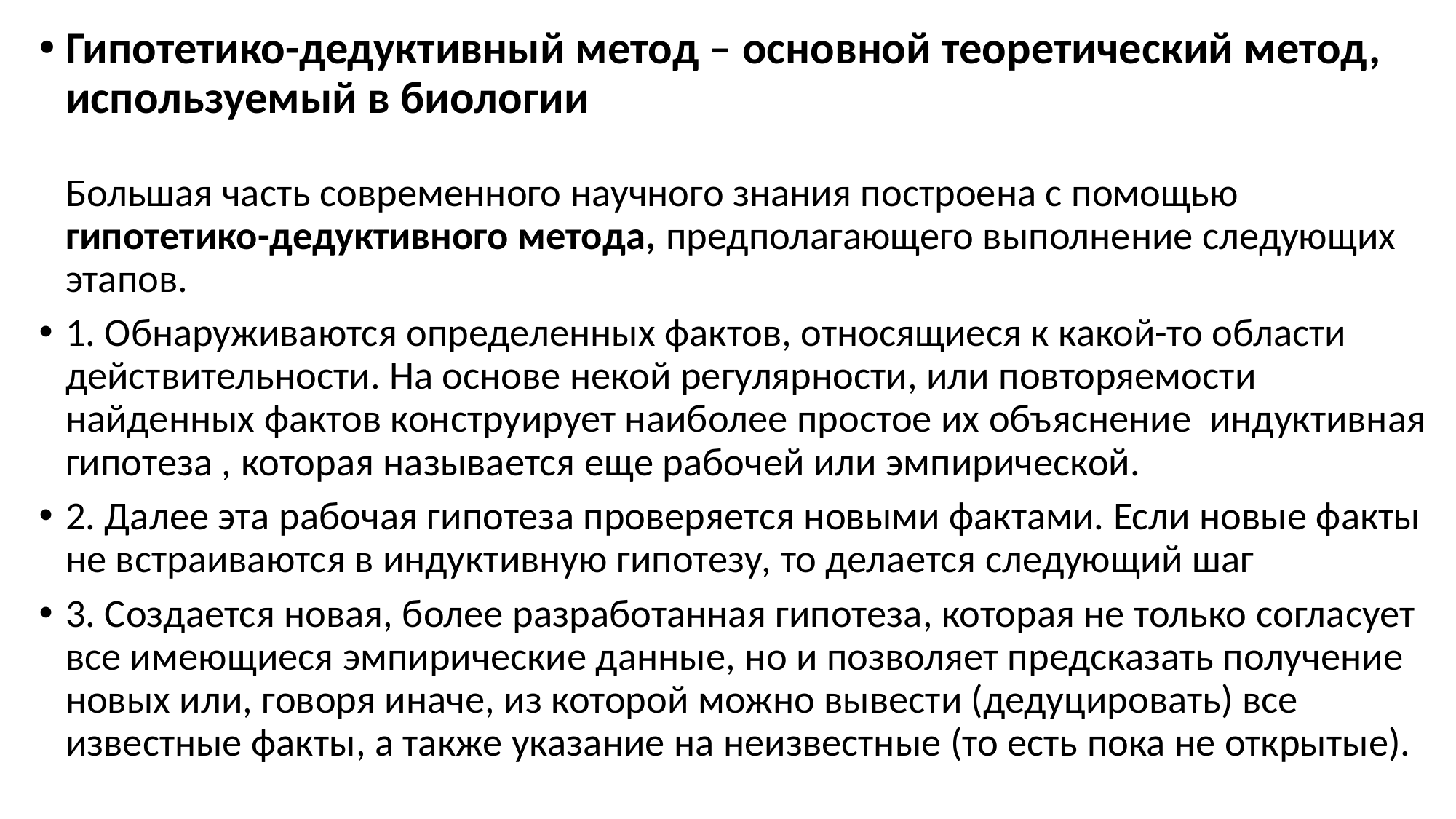

Гипотетико-дедуктивный метод – основной теоретический метод, используемый в биологии
 
Большая часть современного научного знания построена с помощью гипотетико-дедуктивного метода, предполагающего выполнение следующих этапов.
1. Обнаруживаются определенных фактов, относящиеся к какой-то области действительности. На основе некой регулярности, или повторяемости найденных фактов конструирует наиболее простое их объяснение  индуктивная гипотеза , которая называется еще рабочей или эмпирической.
2. Далее эта рабочая гипотеза проверяется новыми фактами. Если новые факты не встраиваются в индуктивную гипотезу, то делается следующий шаг
3. Создается новая, более разработанная гипотеза, которая не только согласует все имеющиеся эмпирические данные, но и позволяет предсказать получение новых или, говоря иначе, из которой можно вывести (дедуцировать) все известные факты, а также указание на неизвестные (то есть пока не открытые).